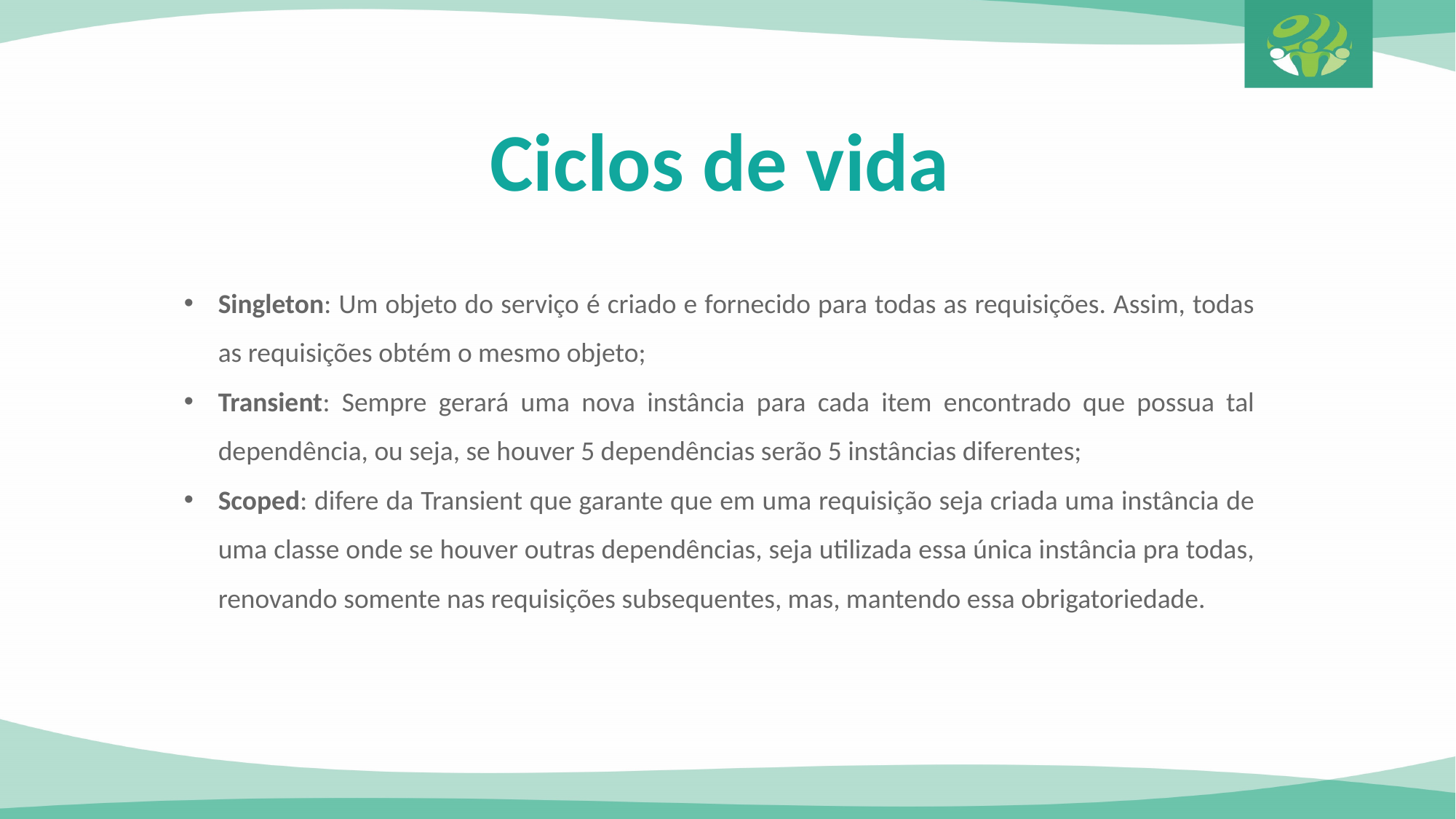

Ciclos de vida
Singleton: Um objeto do serviço é criado e fornecido para todas as requisições. Assim, todas as requisições obtém o mesmo objeto;
Transient: Sempre gerará uma nova instância para cada item encontrado que possua tal dependência, ou seja, se houver 5 dependências serão 5 instâncias diferentes;
Scoped: difere da Transient que garante que em uma requisição seja criada uma instância de uma classe onde se houver outras dependências, seja utilizada essa única instância pra todas, renovando somente nas requisições subsequentes, mas, mantendo essa obrigatoriedade.